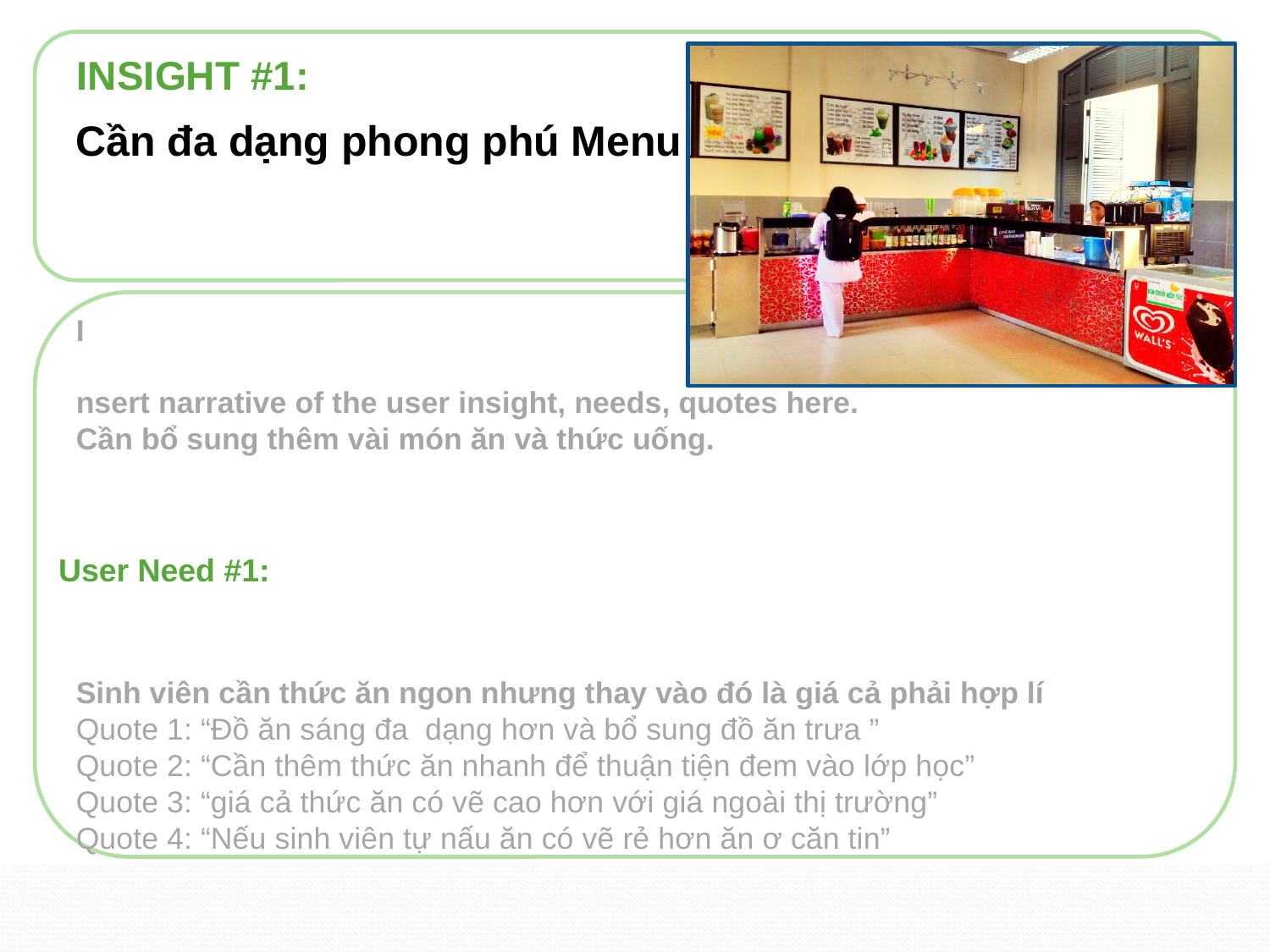

INSIGHT #1:
Cần đa dạng phong phú Menu

I

nsert narrative of the user insight, needs, quotes here.
Cần bổ sung thêm vài món ăn và thức uống.

Sinh viên cần thức ăn ngon nhưng thay vào đó là giá cả phải hợp lí
Quote 1: “Đồ ăn sáng đa  dạng hơn và bổ sung đồ ăn trưa ”
Quote 2: “Cần thêm thức ăn nhanh để thuận tiện đem vào lớp học”
Quote 3: “giá cả thức ăn có vẽ cao hơn với giá ngoài thị trường”
Quote 4: “Nếu sinh viên tự nấu ăn có vẽ rẻ hơn ăn ơ căn tin”

User Need #1: